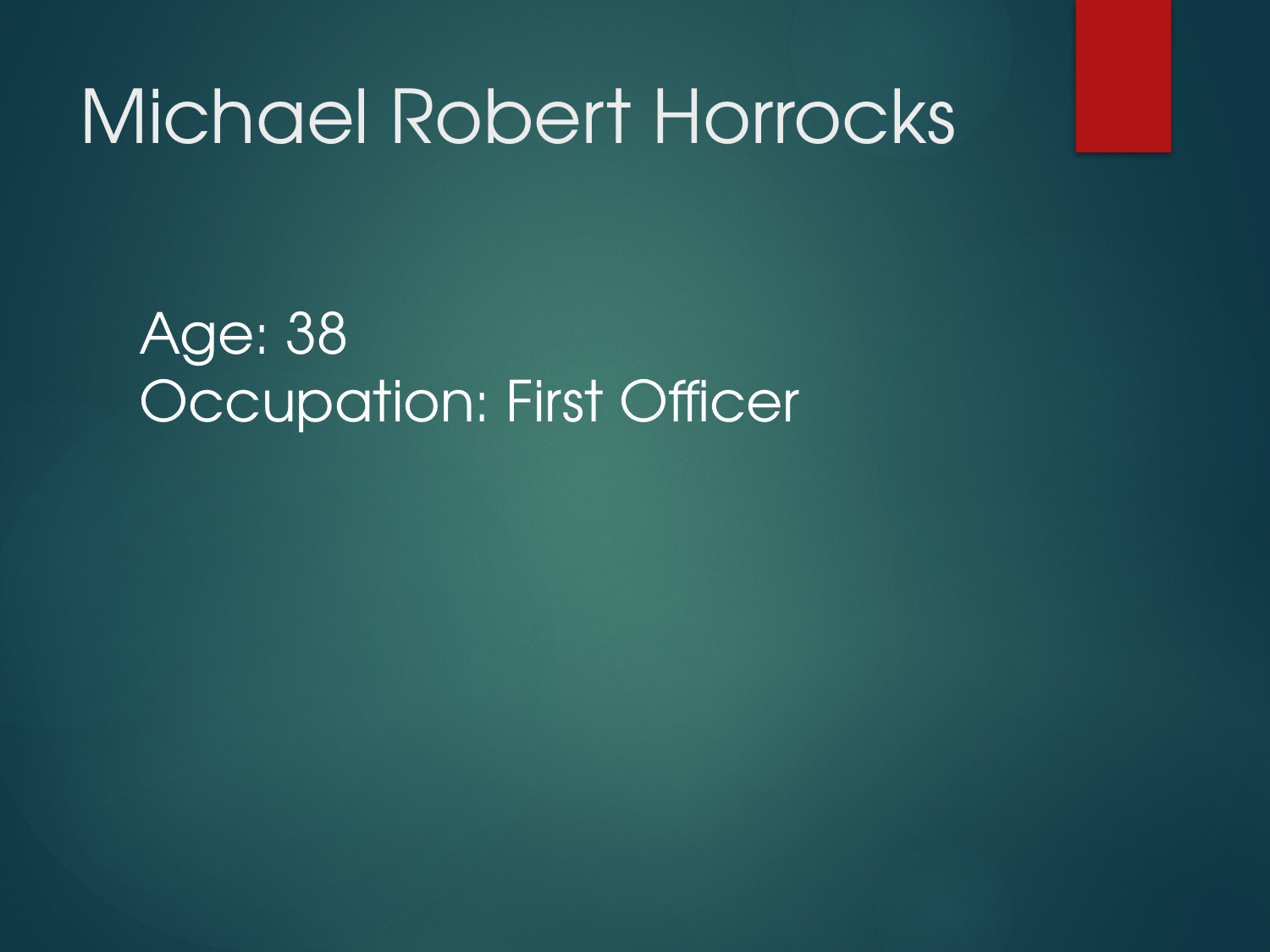

# Michael Robert Horrocks

Age: 38
Occupation: First Officer